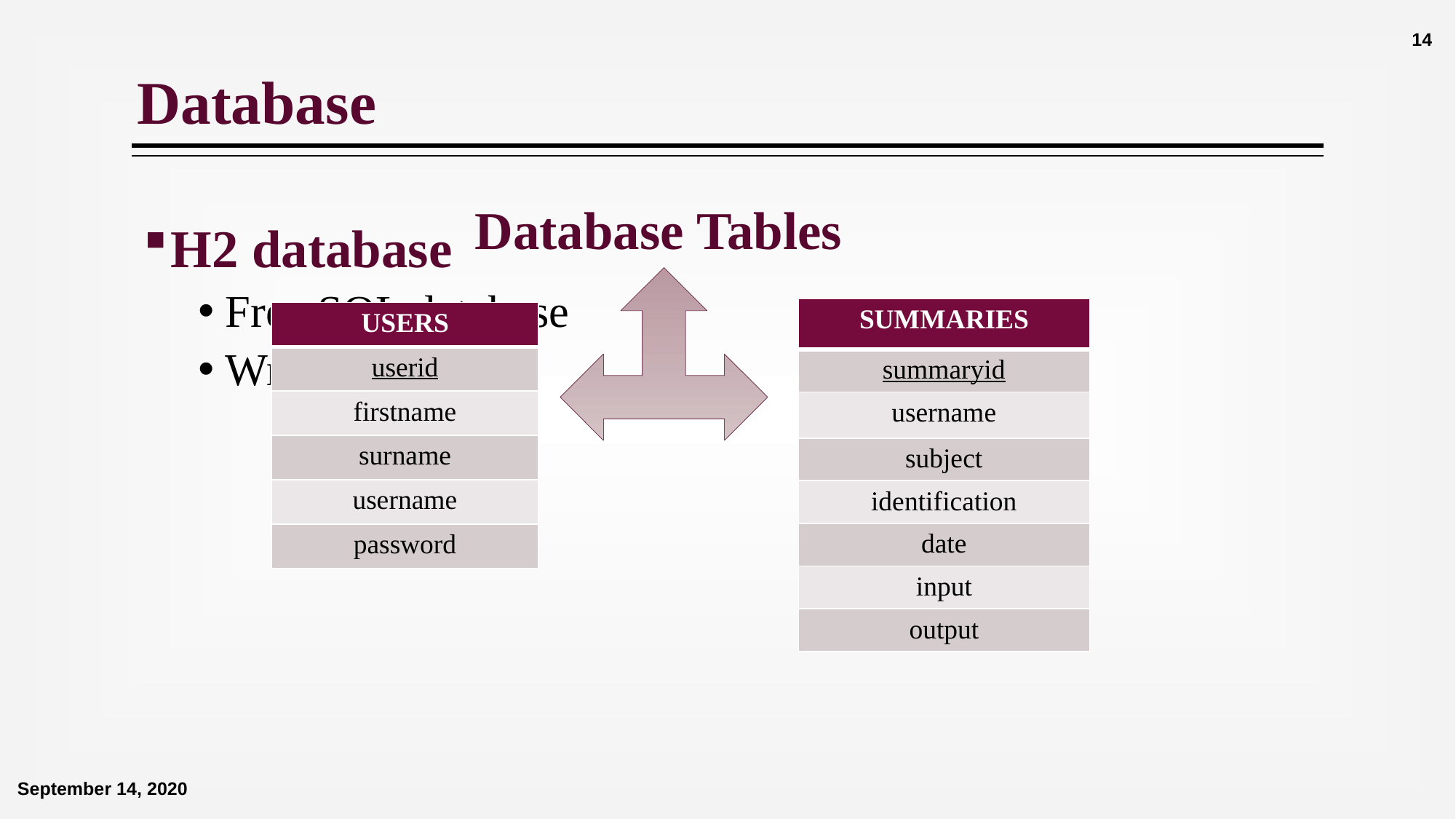

14
# Database
Database Tables

H2 database
Free SQL database
Written in Java

| SUMMARIES |
| --- |
| summaryid |
| username |
| subject |
| identification |
| date |
| input |
| output |
| USERS |
| --- |
| userid |
| firstname |
| surname |
| username |
| password |
September 14, 2020